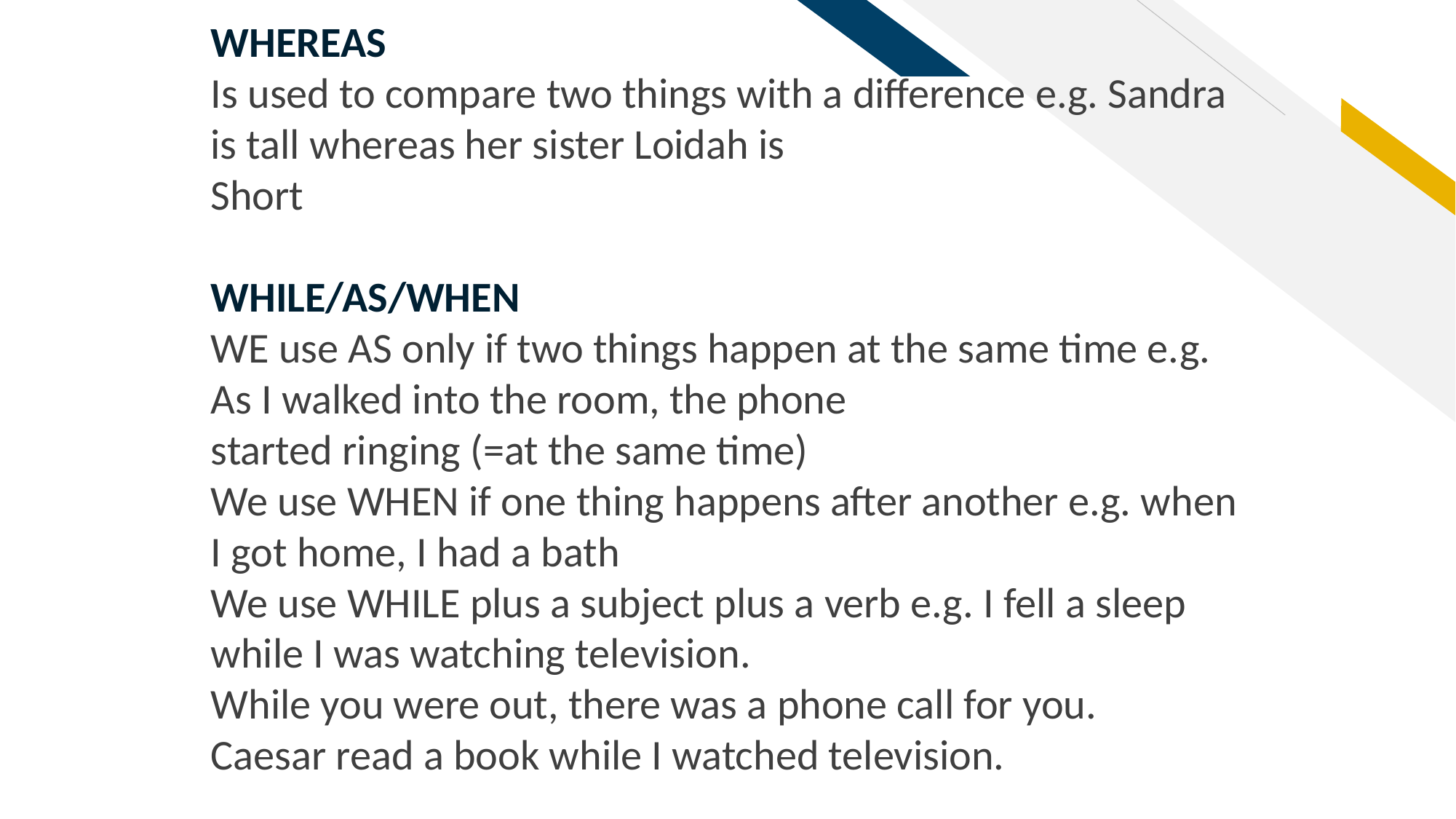

WHEREAS
Is used to compare two things with a difference e.g. Sandra is tall whereas her sister Loidah is
Short

WHILE/AS/WHEN
WE use AS only if two things happen at the same time e.g. As I walked into the room, the phone
started ringing (=at the same time)
We use WHEN if one thing happens after another e.g. when I got home, I had a bath
We use WHILE plus a subject plus a verb e.g. I fell a sleep while I was watching television.
While you were out, there was a phone call for you.
Caesar read a book while I watched television.